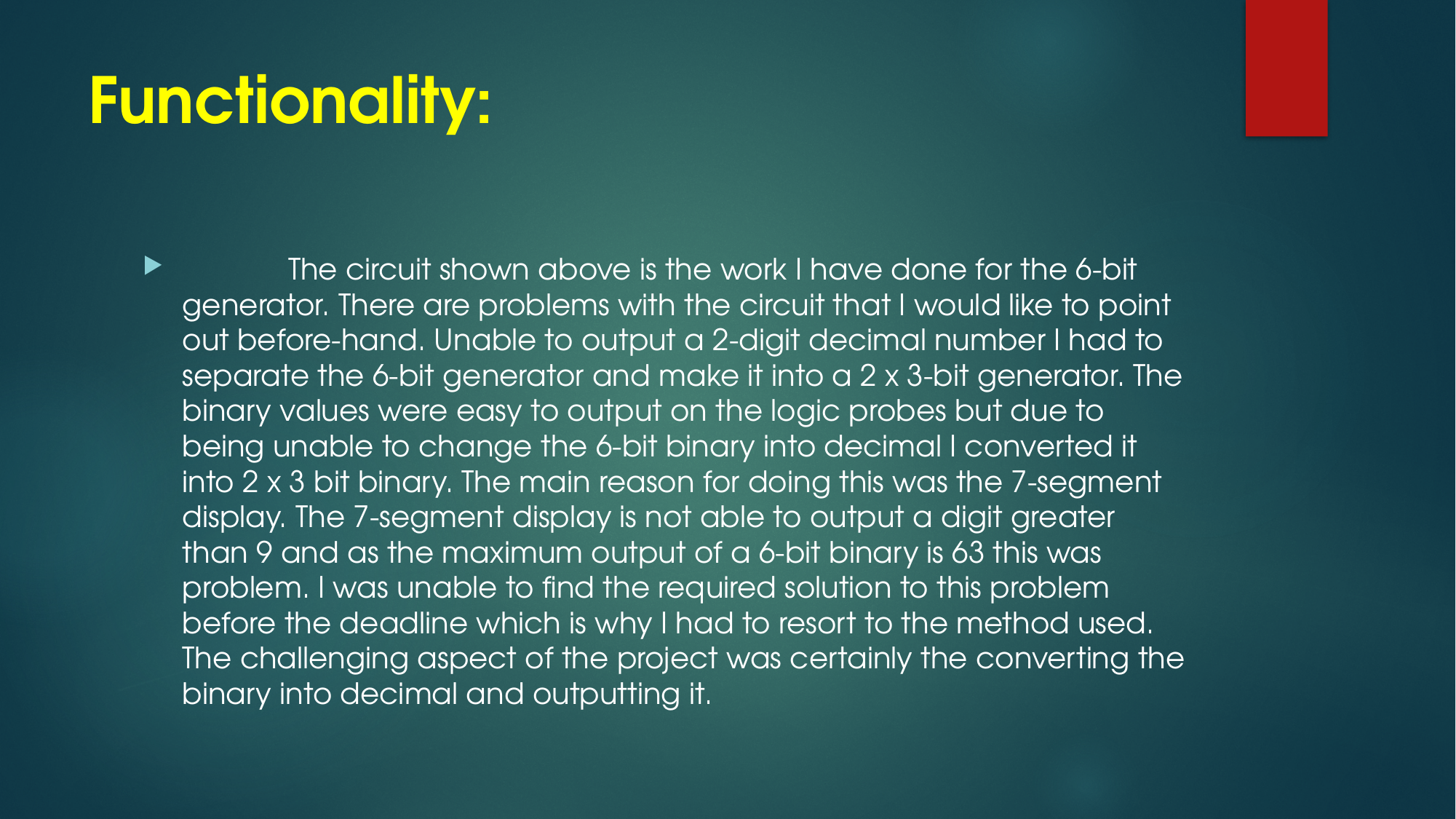

# Functionality:
	The circuit shown above is the work I have done for the 6-bit generator. There are problems with the circuit that I would like to point out before-hand. Unable to output a 2-digit decimal number I had to separate the 6-bit generator and make it into a 2 x 3-bit generator. The binary values were easy to output on the logic probes but due to being unable to change the 6-bit binary into decimal I converted it into 2 x 3 bit binary. The main reason for doing this was the 7-segment display. The 7-segment display is not able to output a digit greater than 9 and as the maximum output of a 6-bit binary is 63 this was problem. I was unable to find the required solution to this problem before the deadline which is why I had to resort to the method used. The challenging aspect of the project was certainly the converting the binary into decimal and outputting it.